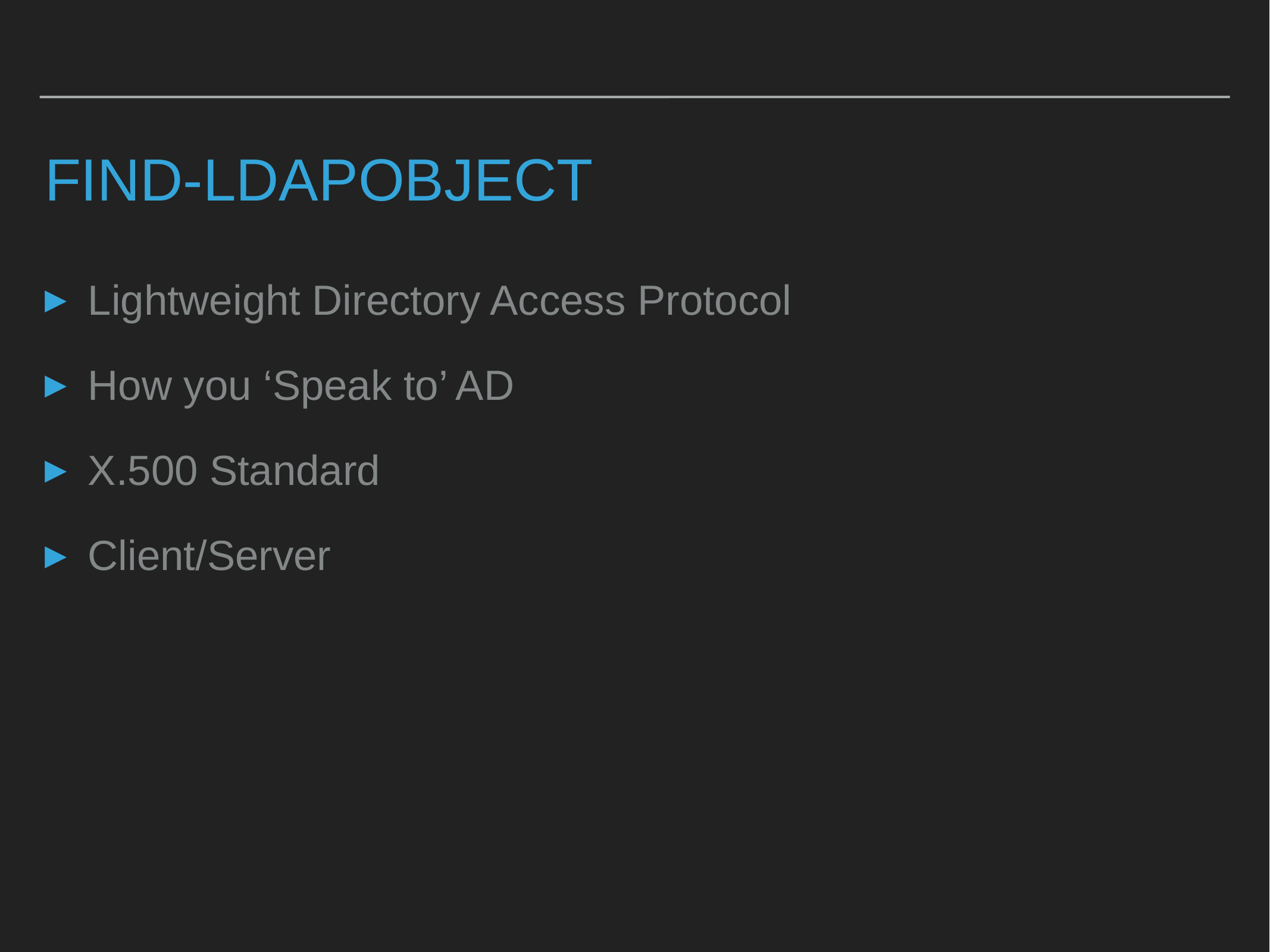

# Find-ldapobject
Lightweight Directory Access Protocol
How you ‘Speak to’ AD
X.500 Standard
Client/Server